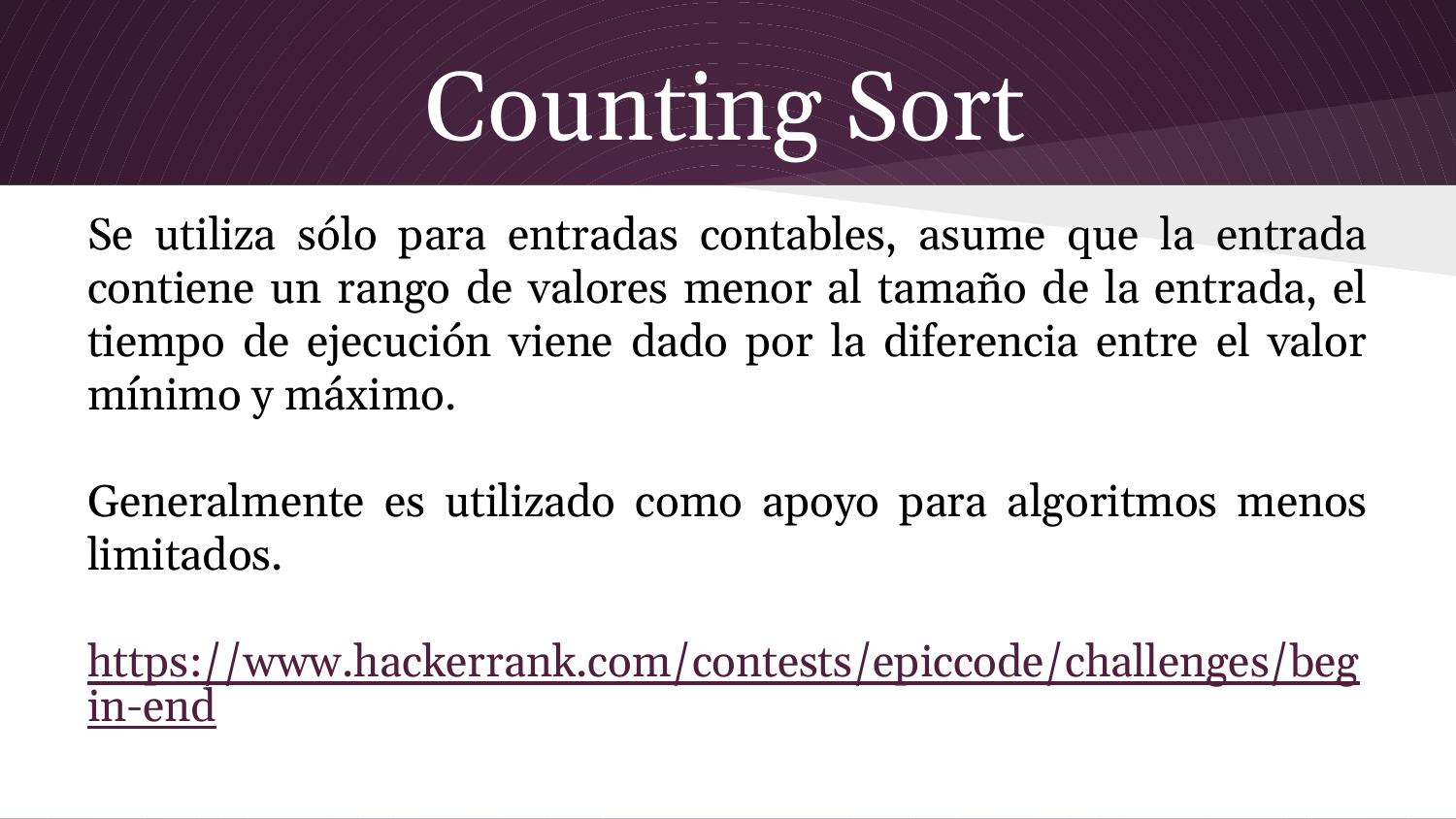

# Counting Sort
Se utiliza sólo para entradas contables, asume que la entrada contiene un rango de valores menor al tamaño de la entrada, el tiempo de ejecución viene dado por la diferencia entre el valor mínimo y máximo.

Generalmente es utilizado como apoyo para algoritmos menos limitados.

https://www.hackerrank.com/contests/epiccode/challenges/begin-end